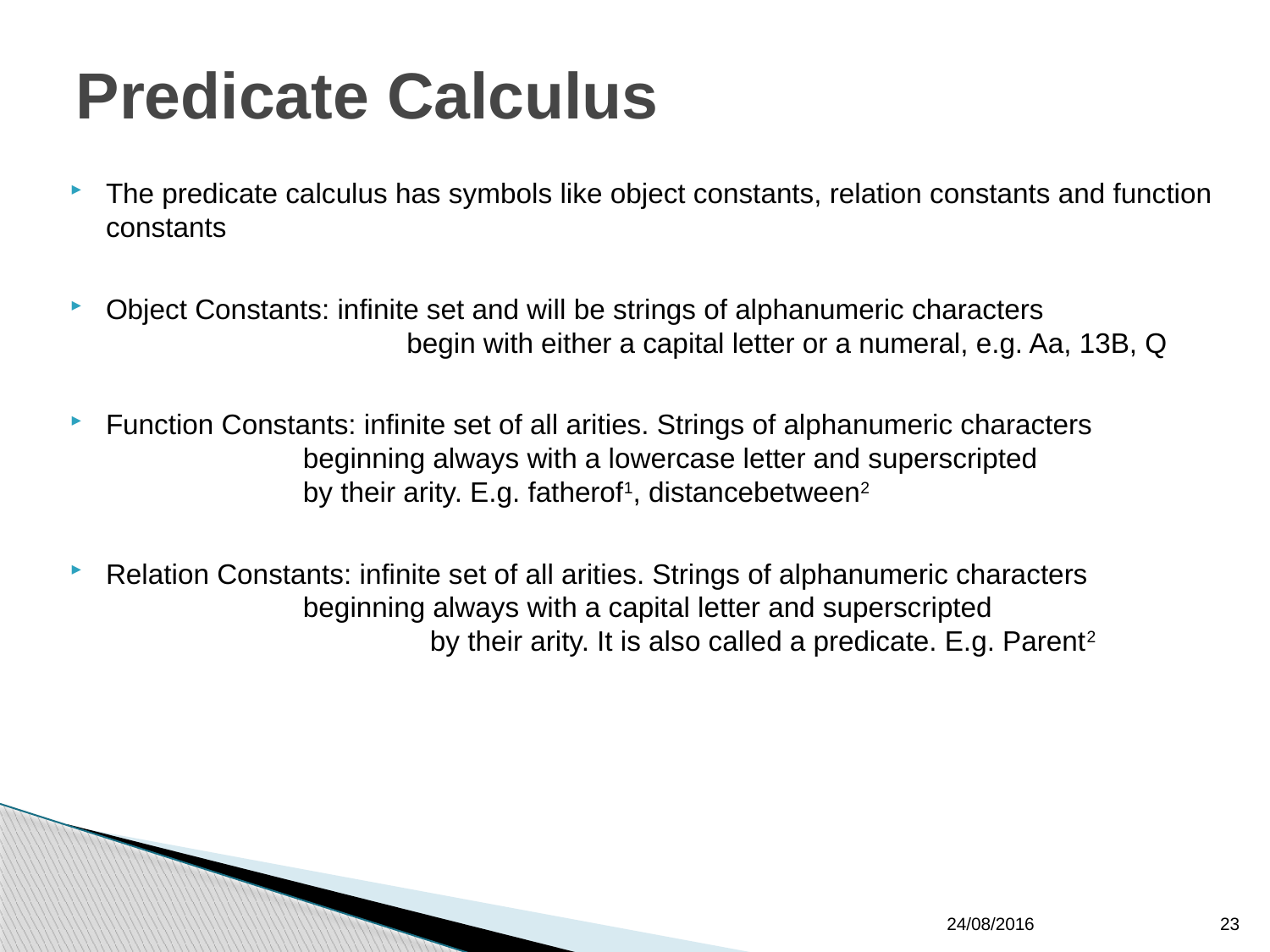

# Predicate Calculus
The predicate calculus has symbols like object constants, relation constants and function constants

Object Constants: infinite set and will be strings of alphanumeric characters                                   		      begin with either a capital letter or a numeral, e.g. Aa, 13B, Q

Function Constants: infinite set of all arities. Strings of alphanumeric characters 		         beginning always with a lowercase letter and superscripted   		         by their arity. E.g. fatherof1, distancebetween2

Relation Constants: infinite set of all arities. Strings of alphanumeric characters 		         beginning always with a capital letter and superscripted   		         	         by their arity. It is also called a predicate. E.g. Parent2

24/08/2016
23